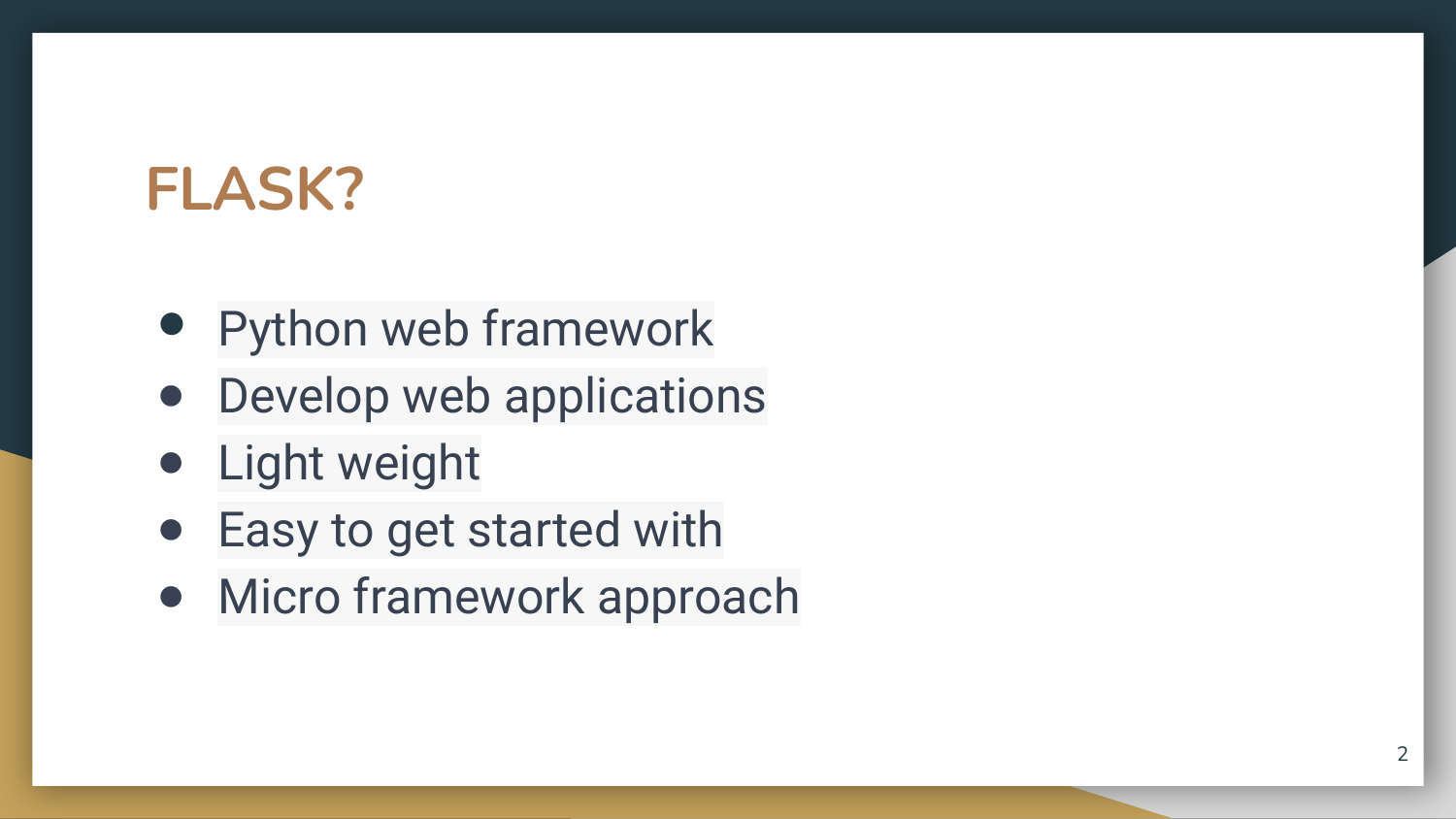

# FLASK?
Python web framework
Develop web applications
Light weight
Easy to get started with
Micro framework approach
2